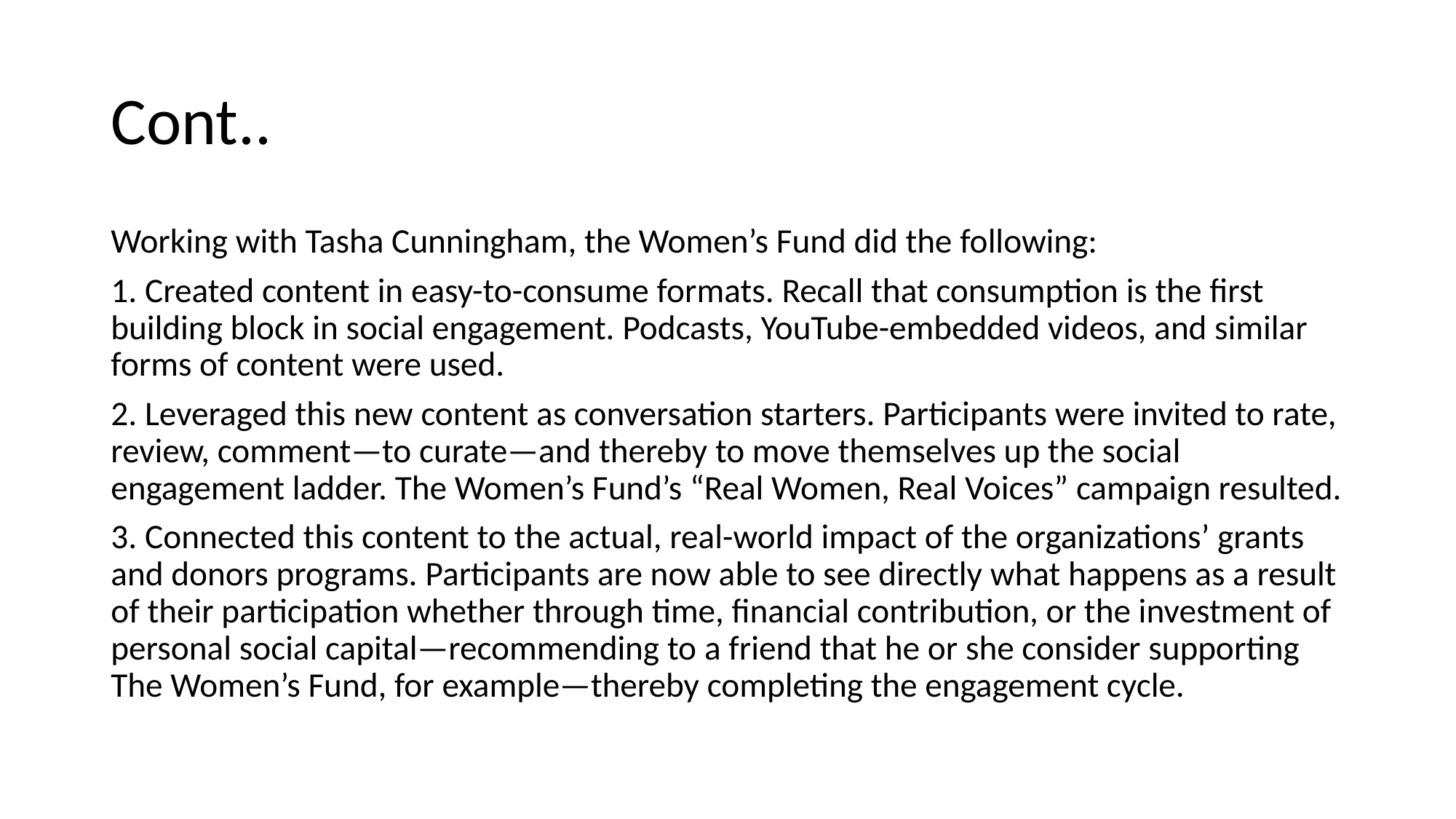

# Cont..
Working with Tasha Cunningham, the Women’s Fund did the following:
1. Created content in easy-to-consume formats. Recall that consumption is the first building block in social engagement. Podcasts, YouTube-embedded videos, and similar forms of content were used.
2. Leveraged this new content as conversation starters. Participants were invited to rate, review, comment—to curate—and thereby to move themselves up the social engagement ladder. The Women’s Fund’s “Real Women, Real Voices” campaign resulted.
3. Connected this content to the actual, real-world impact of the organizations’ grants and donors programs. Participants are now able to see directly what happens as a result of their participation whether through time, financial contribution, or the investment of personal social capital—recommending to a friend that he or she consider supporting The Women’s Fund, for example—thereby completing the engagement cycle.